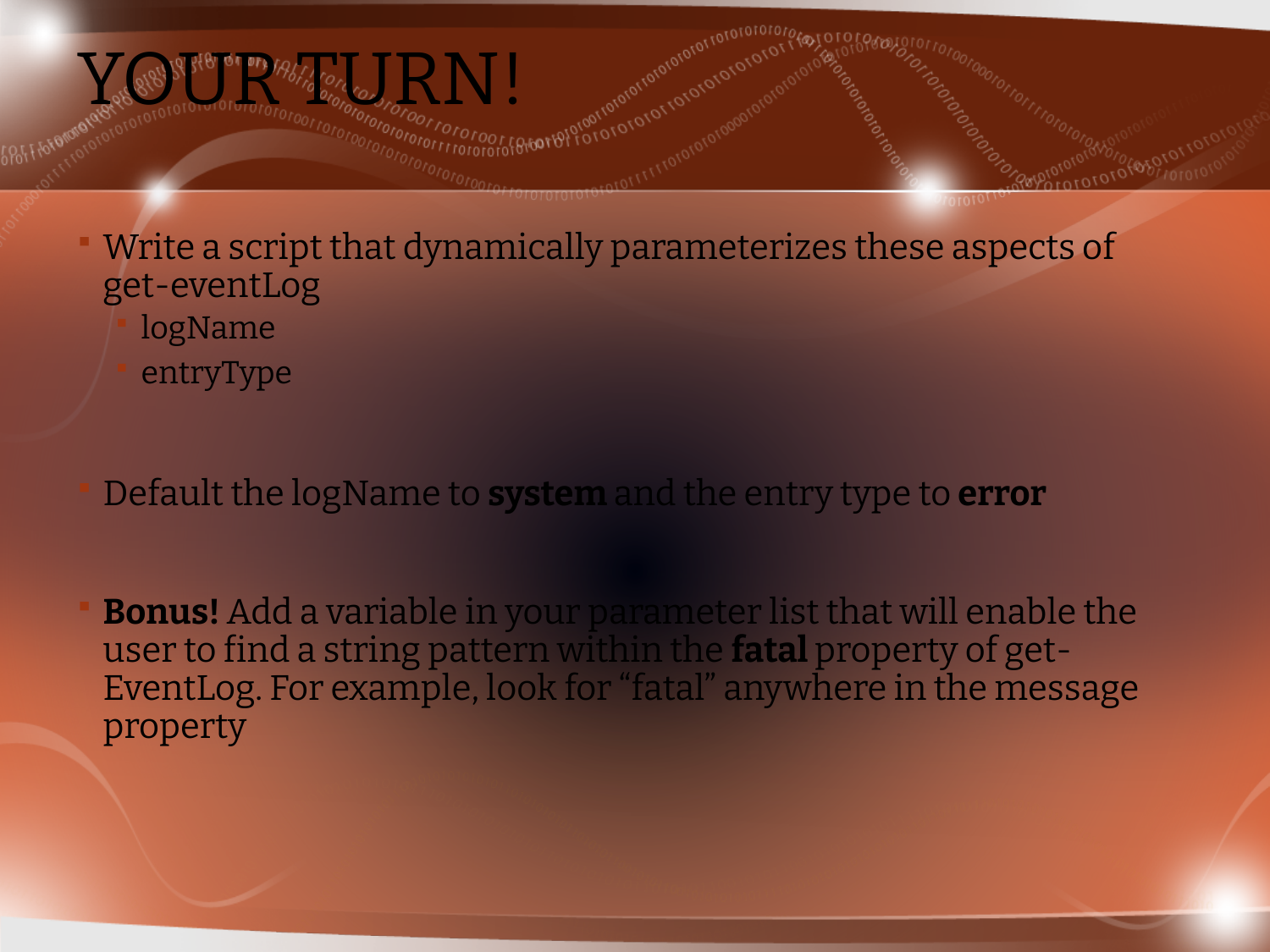

# Your Turn!
Write a script that dynamically parameterizes these aspects of get-eventLog
logName
entryType

Default the logName to system and the entry type to error

Bonus! Add a variable in your parameter list that will enable the user to find a string pattern within the fatal property of get-EventLog. For example, look for “fatal” anywhere in the message property